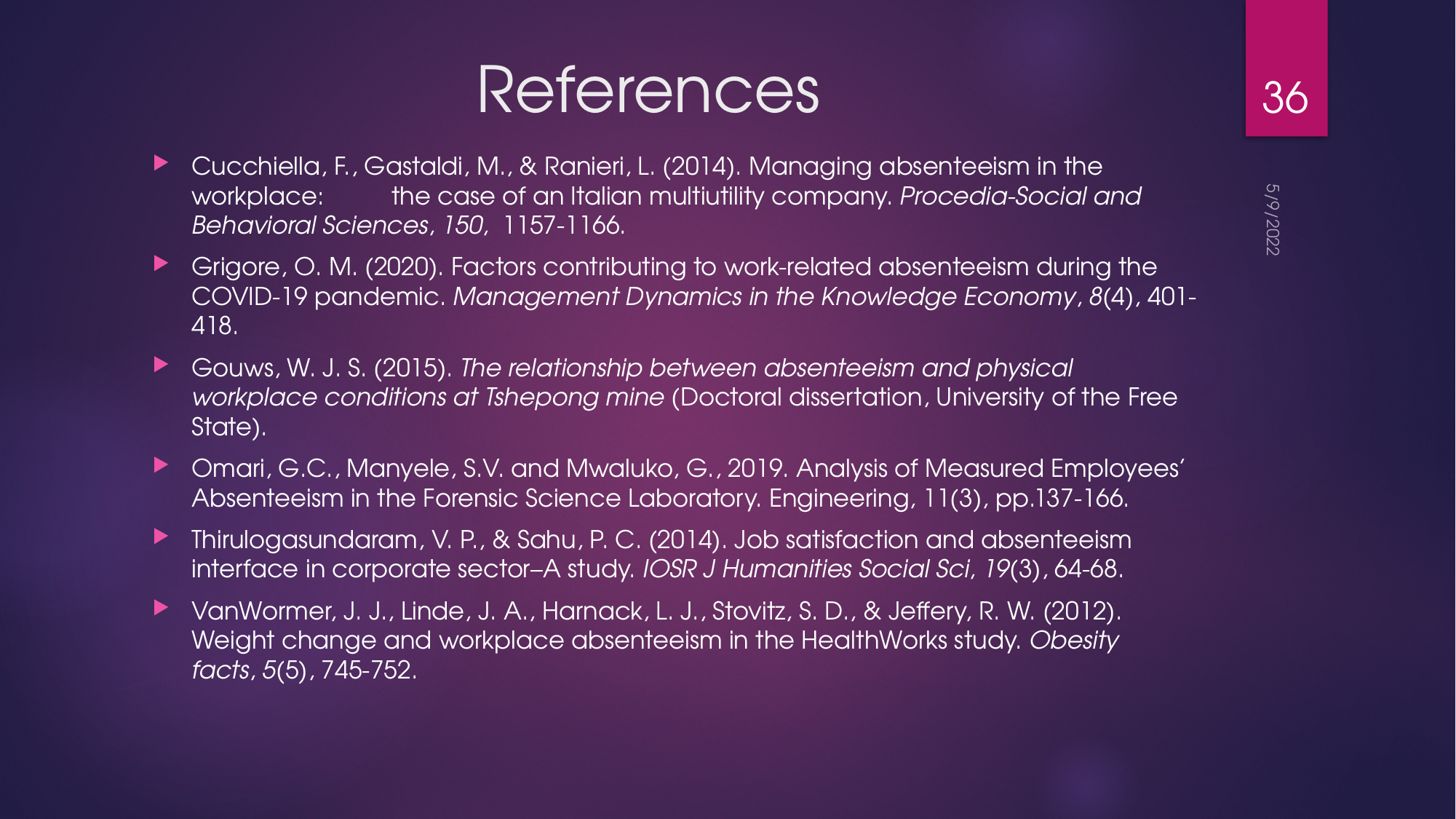

36
# References
Cucchiella, F., Gastaldi, M., & Ranieri, L. (2014). Managing absenteeism in the workplace:          the case of an Italian multiutility company. Procedia-Social and Behavioral Sciences, 150,  1157-1166.
Grigore, O. M. (2020). Factors contributing to work-related absenteeism during the   COVID-19 pandemic. Management Dynamics in the Knowledge Economy, 8(4), 401-418.
Gouws, W. J. S. (2015). The relationship between absenteeism and physical  workplace conditions at Tshepong mine (Doctoral dissertation, University of the Free State).
Omari, G.C., Manyele, S.V. and Mwaluko, G., 2019. Analysis of Measured Employees’ Absenteeism in the Forensic Science Laboratory. Engineering, 11(3), pp.137-166.
Thirulogasundaram, V. P., & Sahu, P. C. (2014). Job satisfaction and absenteeism interface in corporate sector–A study. IOSR J Humanities Social Sci, 19(3), 64-68.
VanWormer, J. J., Linde, J. A., Harnack, L. J., Stovitz, S. D., & Jeffery, R. W. (2012). Weight change and workplace absenteeism in the HealthWorks study. Obesity facts, 5(5), 745-752.

5/9/2022